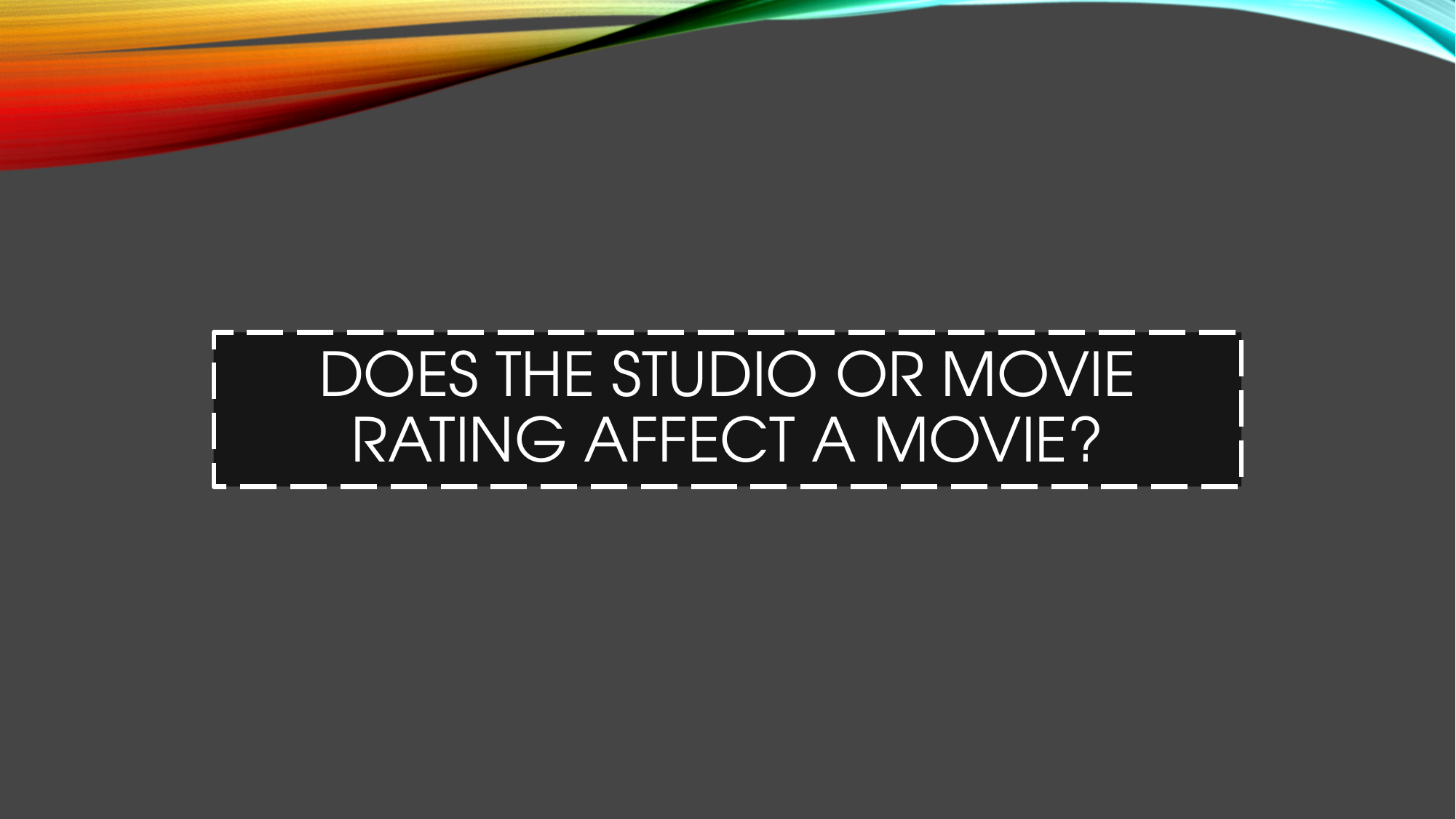

Does The studio or movie rating affect a movie?